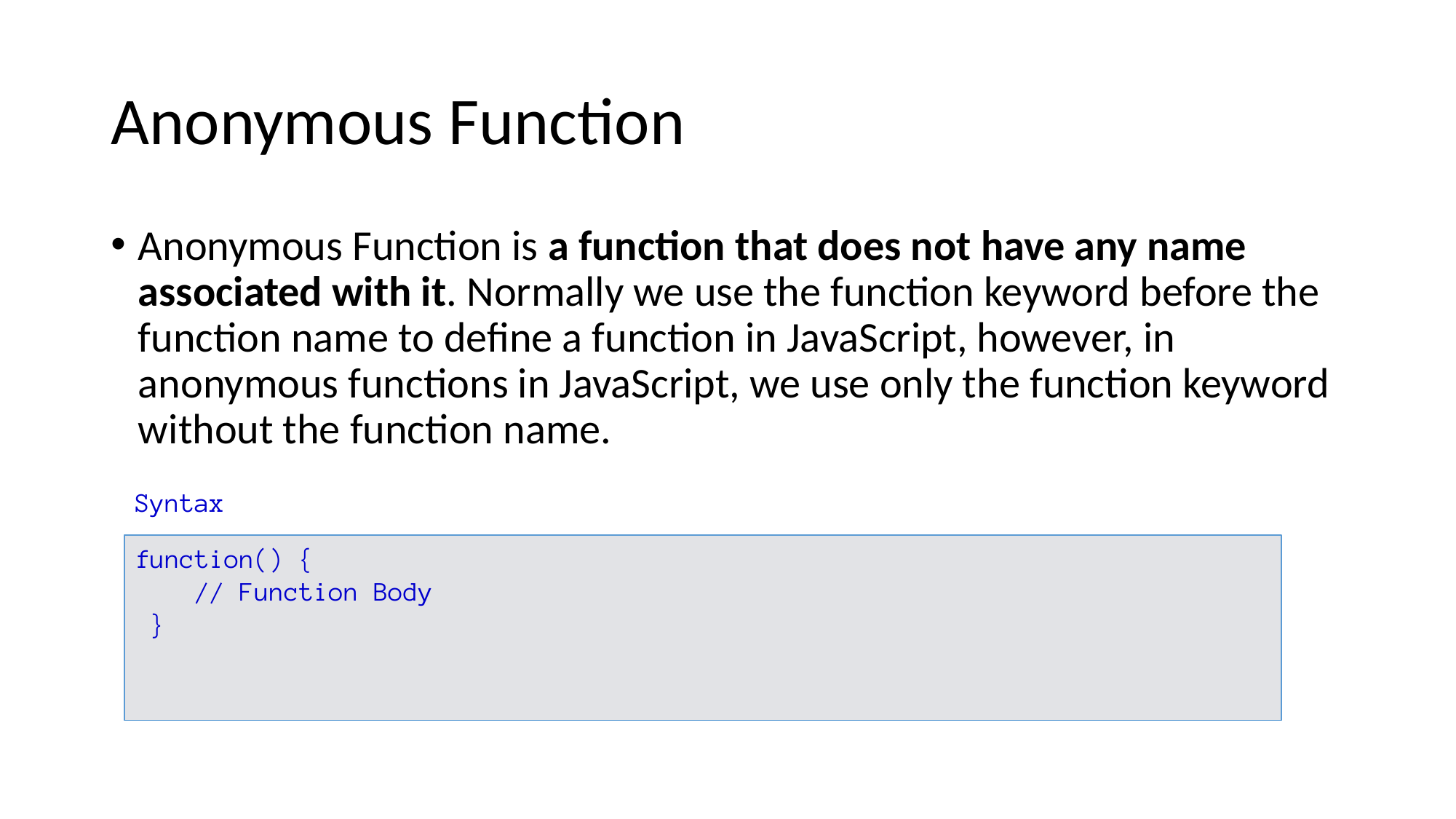

# Anonymous Function
Anonymous Function is a function that does not have any name associated with it. Normally we use the function keyword before the function name to define a function in JavaScript, however, in anonymous functions in JavaScript, we use only the function keyword without the function name.
Syntax
function() {
    // Function Body
 }